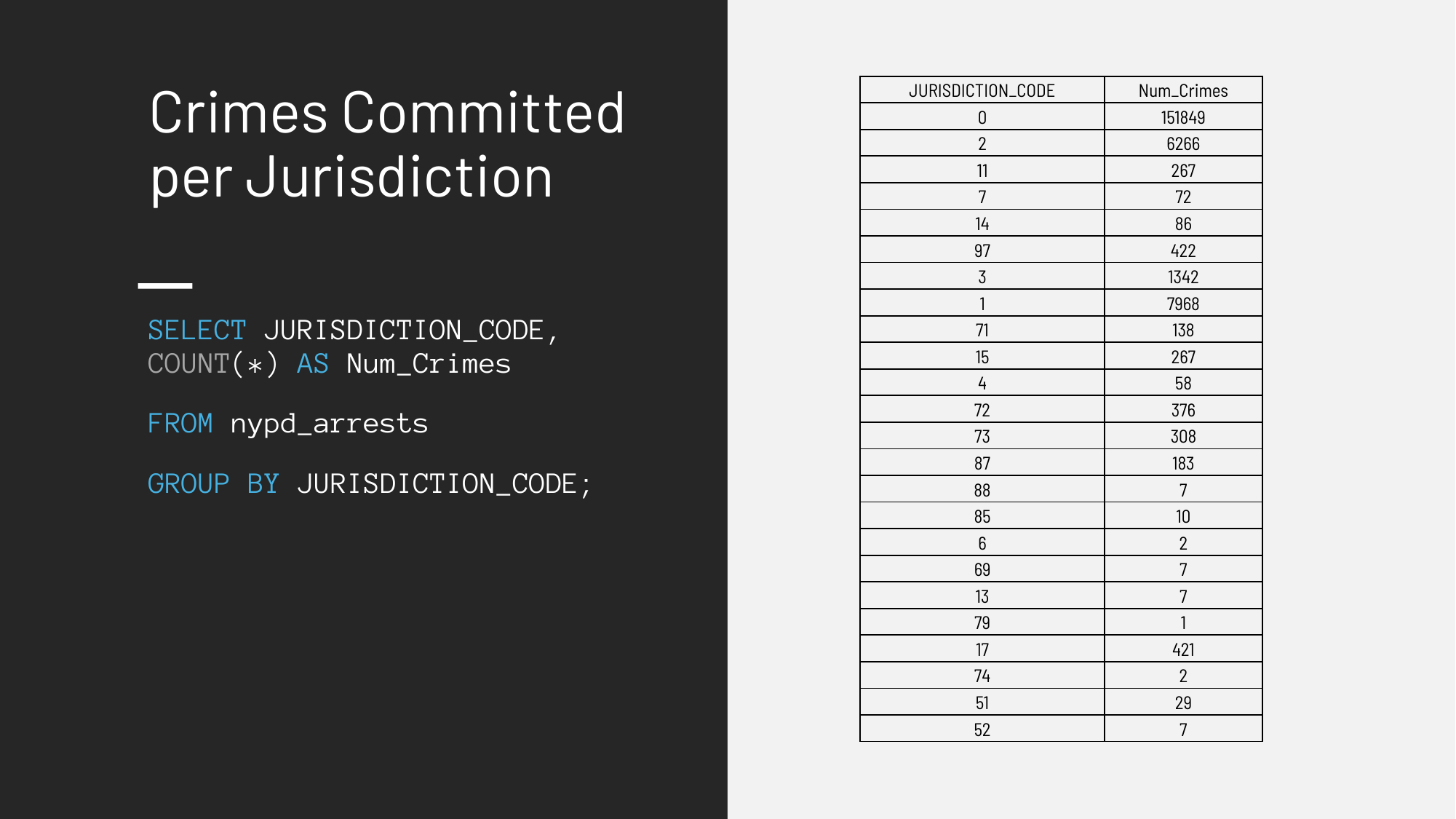

| JURISDICTION\_CODE | Num\_Crimes |
| --- | --- |
| 0 | 151849 |
| 2 | 6266 |
| 11 | 267 |
| 7 | 72 |
| 14 | 86 |
| 97 | 422 |
| 3 | 1342 |
| 1 | 7968 |
| 71 | 138 |
| 15 | 267 |
| 4 | 58 |
| 72 | 376 |
| 73 | 308 |
| 87 | 183 |
| 88 | 7 |
| 85 | 10 |
| 6 | 2 |
| 69 | 7 |
| 13 | 7 |
| 79 | 1 |
| 17 | 421 |
| 74 | 2 |
| 51 | 29 |
| 52 | 7 |
# Crimes Committed per Jurisdiction

SELECT JURISDICTION_CODE, COUNT(*) AS Num_Crimes
FROM nypd_arrests
GROUP BY JURISDICTION_CODE;